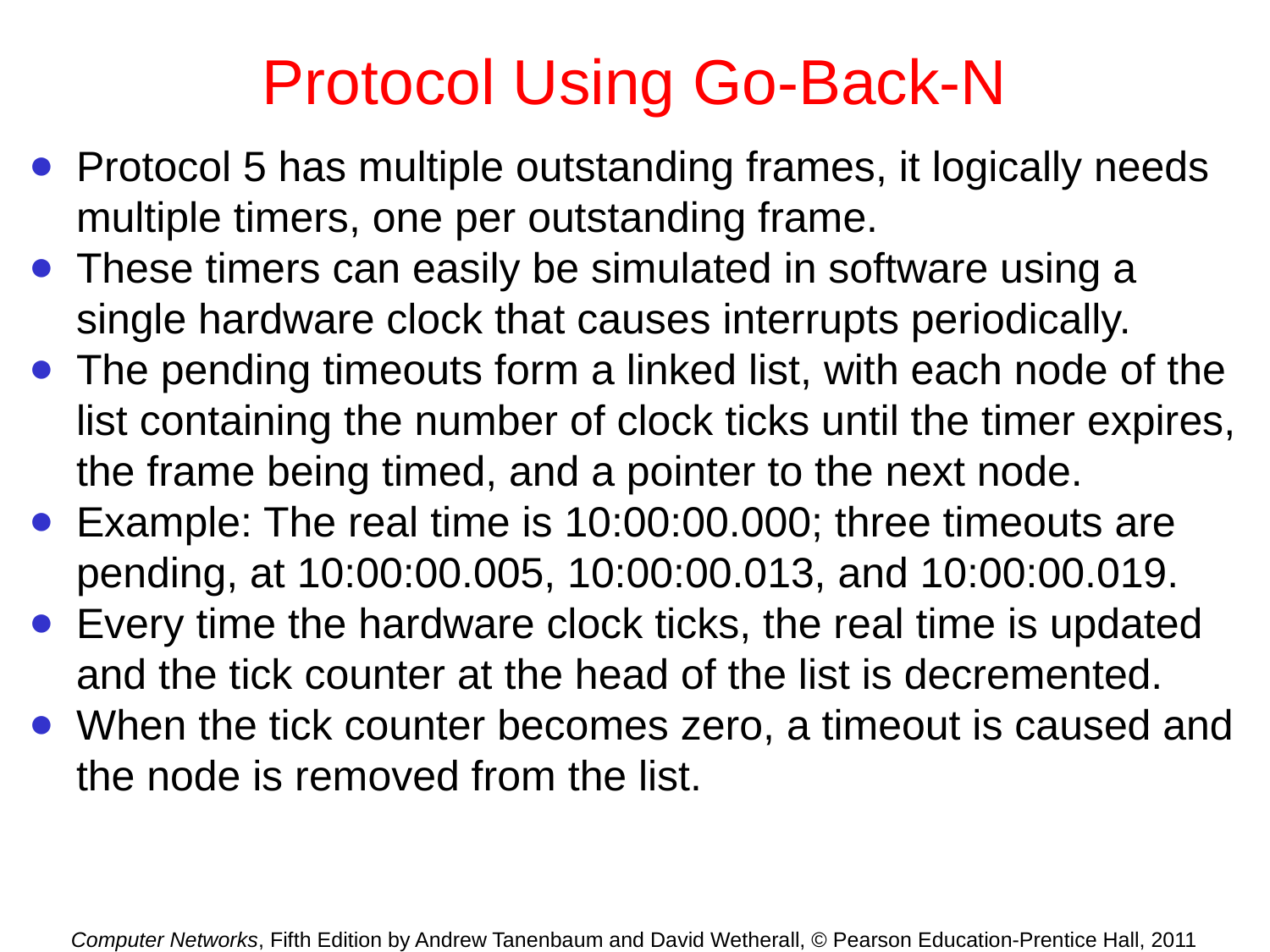

# Protocol Using Go-Back-N
Protocol 5 has multiple outstanding frames, it logically needs multiple timers, one per outstanding frame.
These timers can easily be simulated in software using a single hardware clock that causes interrupts periodically.
The pending timeouts form a linked list, with each node of the list containing the number of clock ticks until the timer expires, the frame being timed, and a pointer to the next node.
Example: The real time is 10:00:00.000; three timeouts are pending, at 10:00:00.005, 10:00:00.013, and 10:00:00.019.
Every time the hardware clock ticks, the real time is updated and the tick counter at the head of the list is decremented.
When the tick counter becomes zero, a timeout is caused and the node is removed from the list.